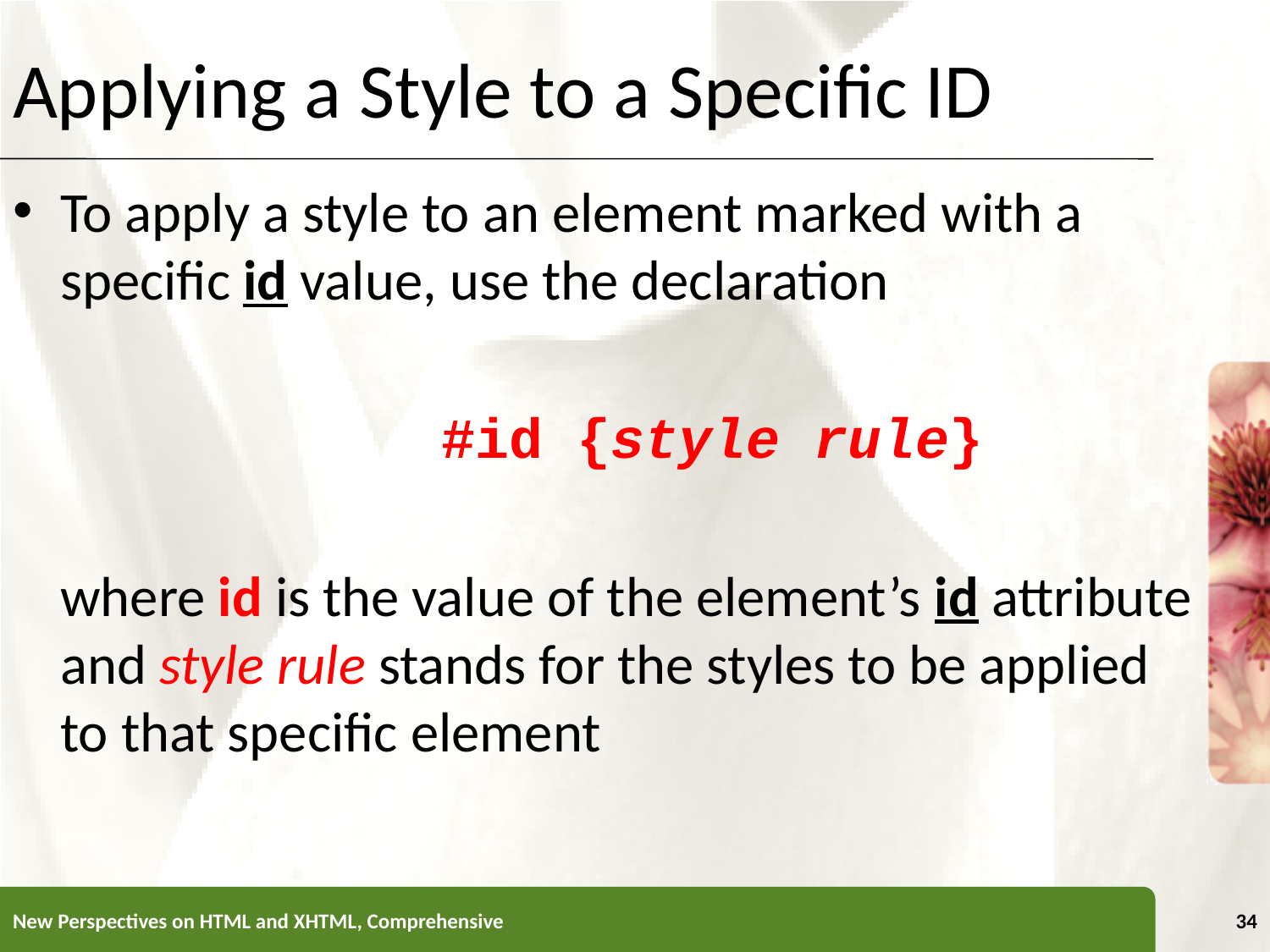

Applying a Style to a Specific ID
To apply a style to an element marked with a specific id value, use the declaration

				#id {style rule}

	where id is the value of the element’s id attribute and style rule stands for the styles to be applied to that specific element
New Perspectives on HTML and XHTML, Comprehensive
34